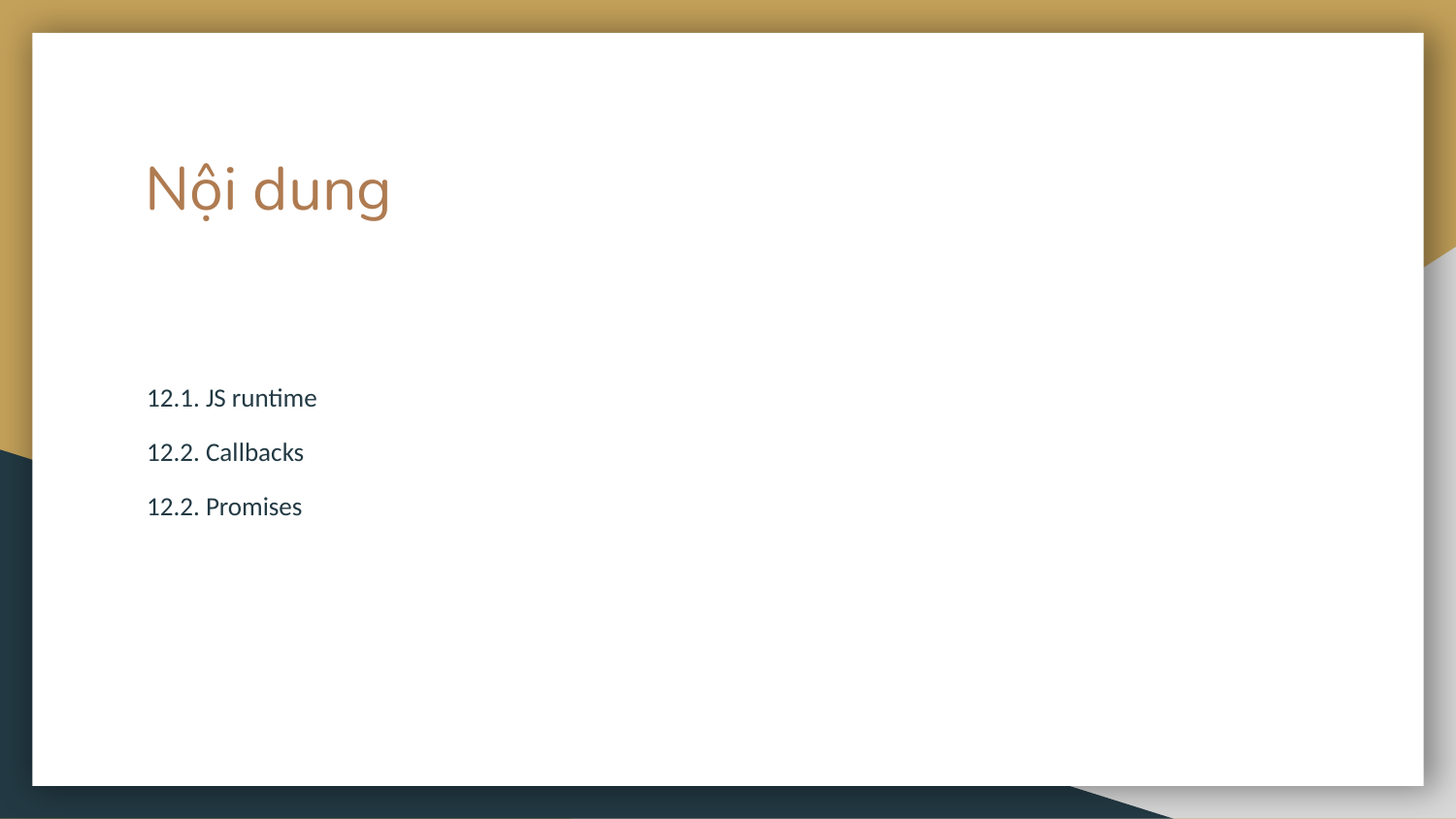

# Nội dung
12.1. JS runtime
12.2. Callbacks
12.2. Promises